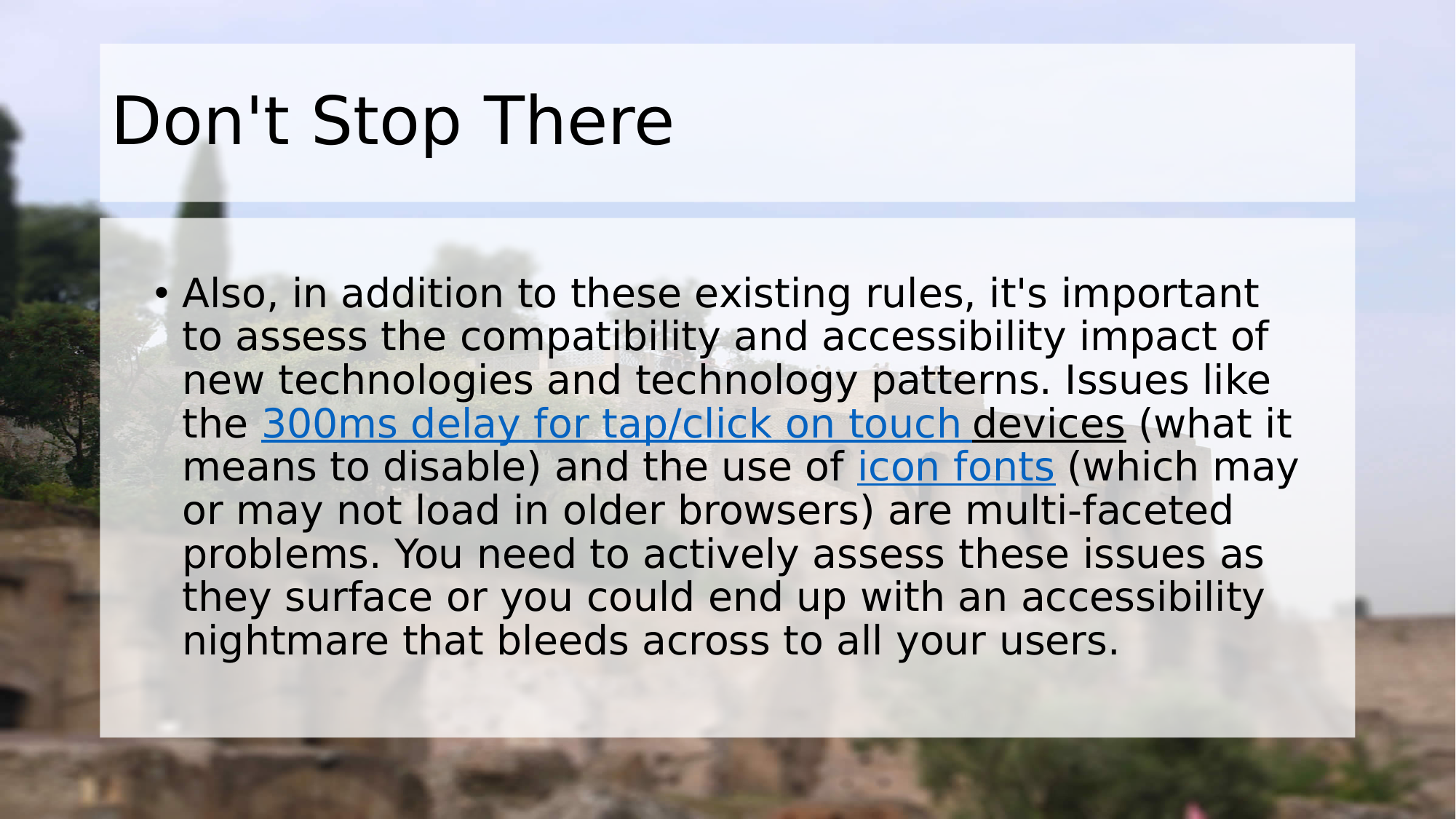

# Don't Stop There
Also, in addition to these existing rules, it's important to assess the compatibility and accessibility impact of new technologies and technology patterns. Issues like the 300ms delay for tap/click on touch devices (what it means to disable) and the use of icon fonts (which may or may not load in older browsers) are multi-faceted problems. You need to actively assess these issues as they surface or you could end up with an accessibility nightmare that bleeds across to all your users.